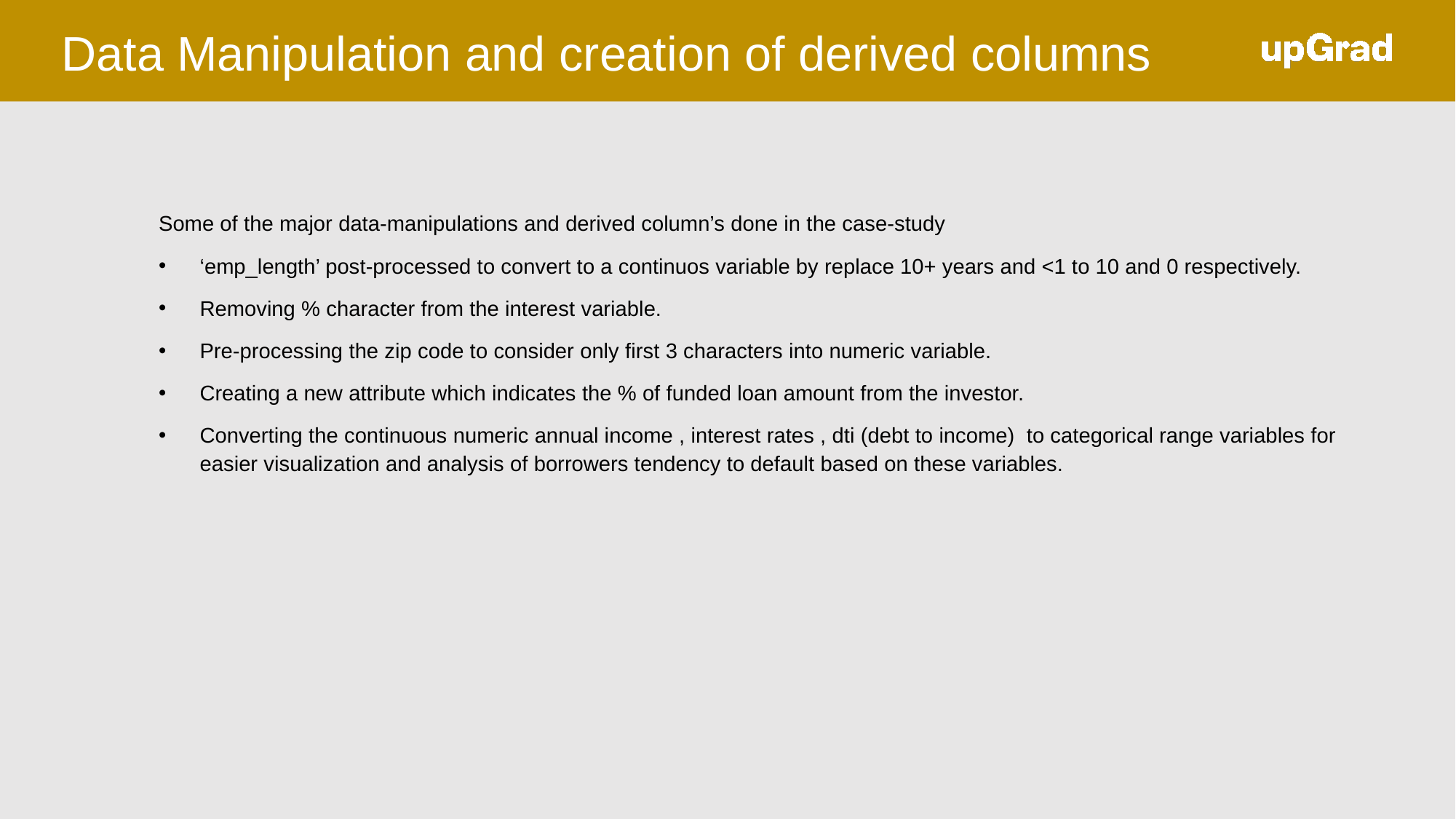

# Data Manipulation and creation of derived columns
Some of the major data-manipulations and derived column’s done in the case-study
‘emp_length’ post-processed to convert to a continuos variable by replace 10+ years and <1 to 10 and 0 respectively.
Removing % character from the interest variable.
Pre-processing the zip code to consider only first 3 characters into numeric variable.
Creating a new attribute which indicates the % of funded loan amount from the investor.
Converting the continuous numeric annual income , interest rates , dti (debt to income)  to categorical range variables for easier visualization and analysis of borrowers tendency to default based on these variables.